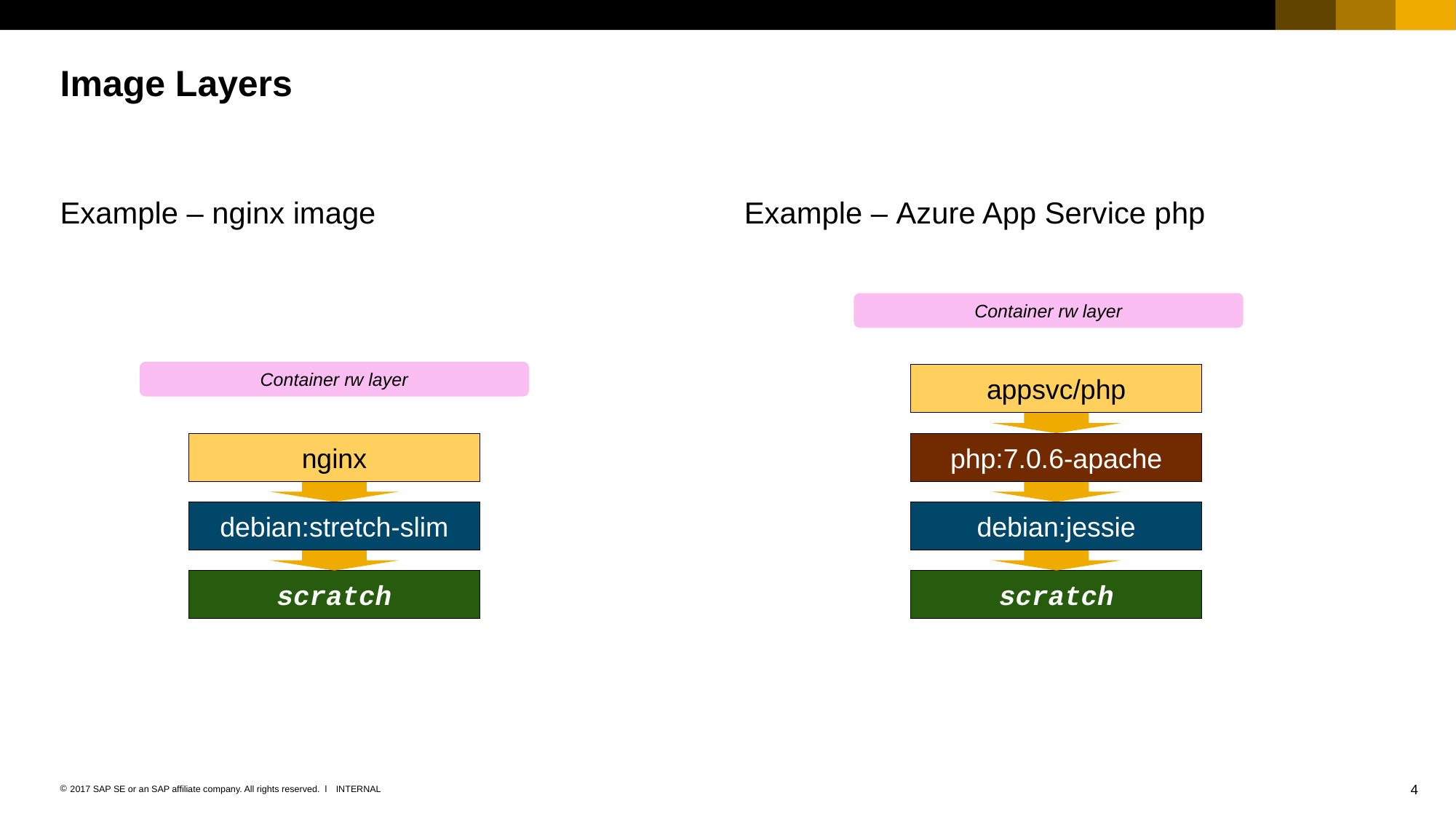

# Image Layers
Example – nginx image
Example – Azure App Service php
Container rw layer
appsvc/php

php:7.0.6-apache

debian:jessie

scratch
Container rw layer
nginx

debian:stretch-slim

scratch